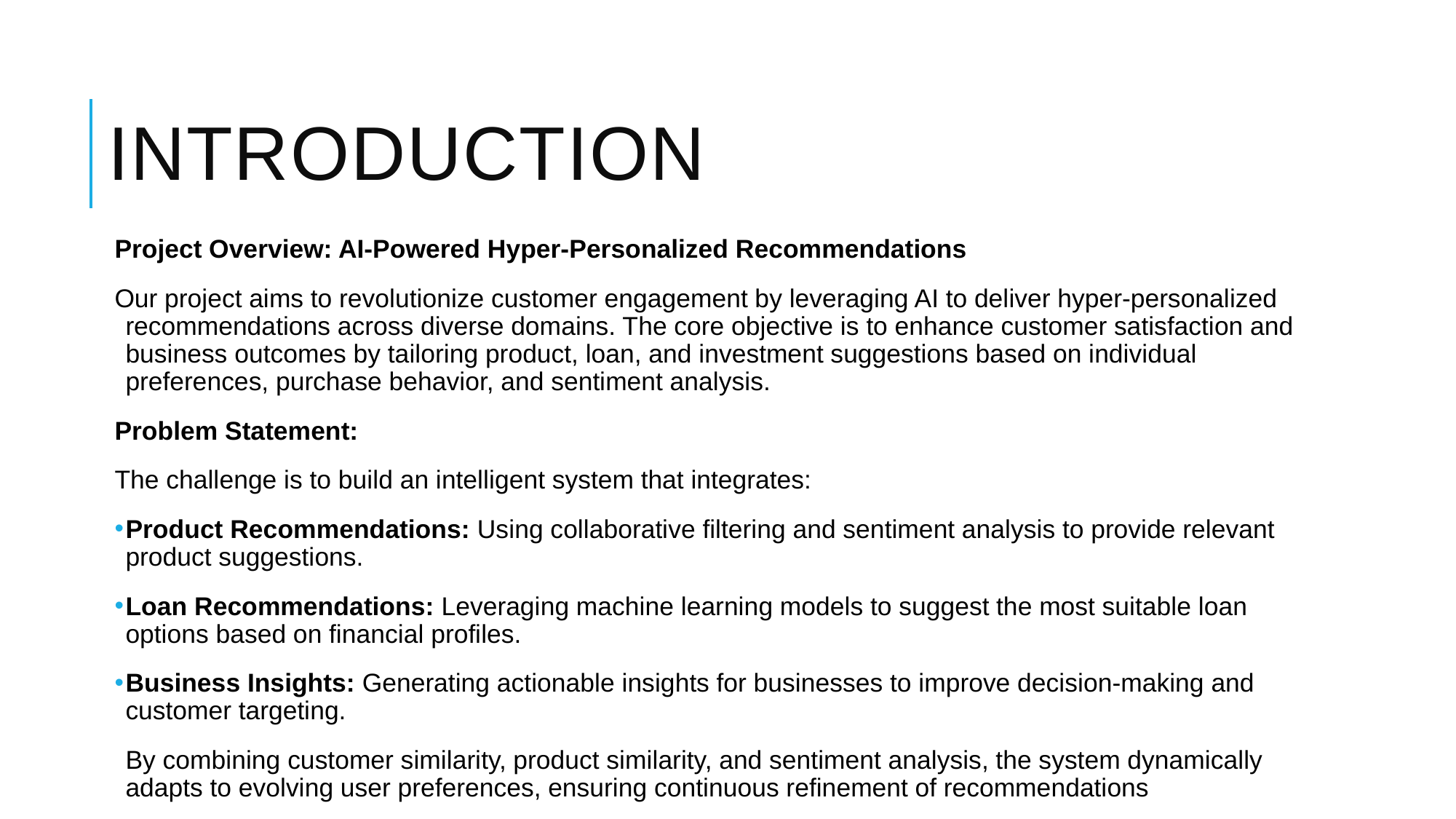

# INTRODUCTION
Project Overview: AI-Powered Hyper-Personalized Recommendations
Our project aims to revolutionize customer engagement by leveraging AI to deliver hyper-personalized recommendations across diverse domains. The core objective is to enhance customer satisfaction and business outcomes by tailoring product, loan, and investment suggestions based on individual preferences, purchase behavior, and sentiment analysis.
Problem Statement:
The challenge is to build an intelligent system that integrates:
Product Recommendations: Using collaborative filtering and sentiment analysis to provide relevant product suggestions.
Loan Recommendations: Leveraging machine learning models to suggest the most suitable loan options based on financial profiles.
Business Insights: Generating actionable insights for businesses to improve decision-making and customer targeting.
By combining customer similarity, product similarity, and sentiment analysis, the system dynamically adapts to evolving user preferences, ensuring continuous refinement of recommendations